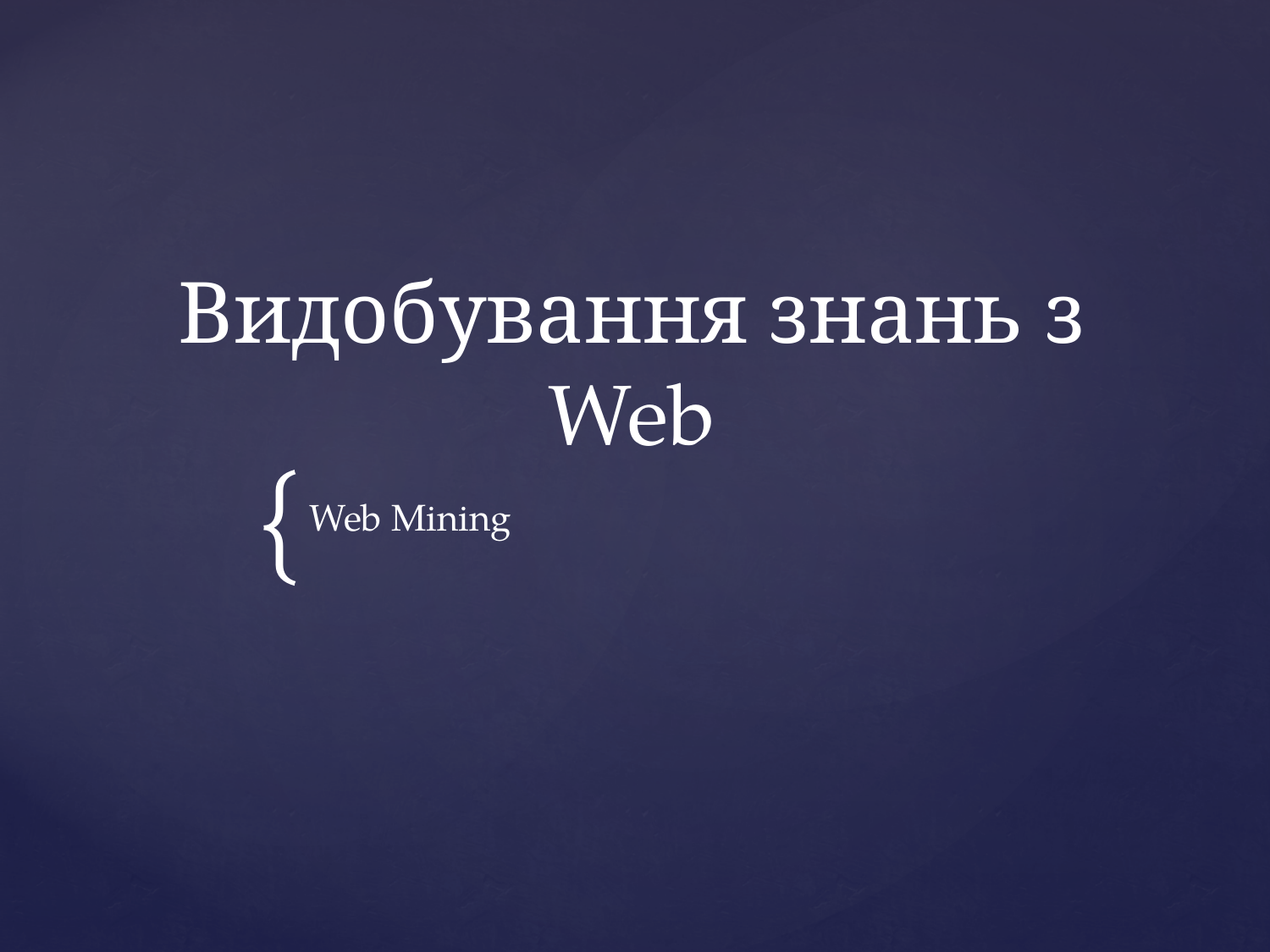

# Видобування знань з Web
Web Mining